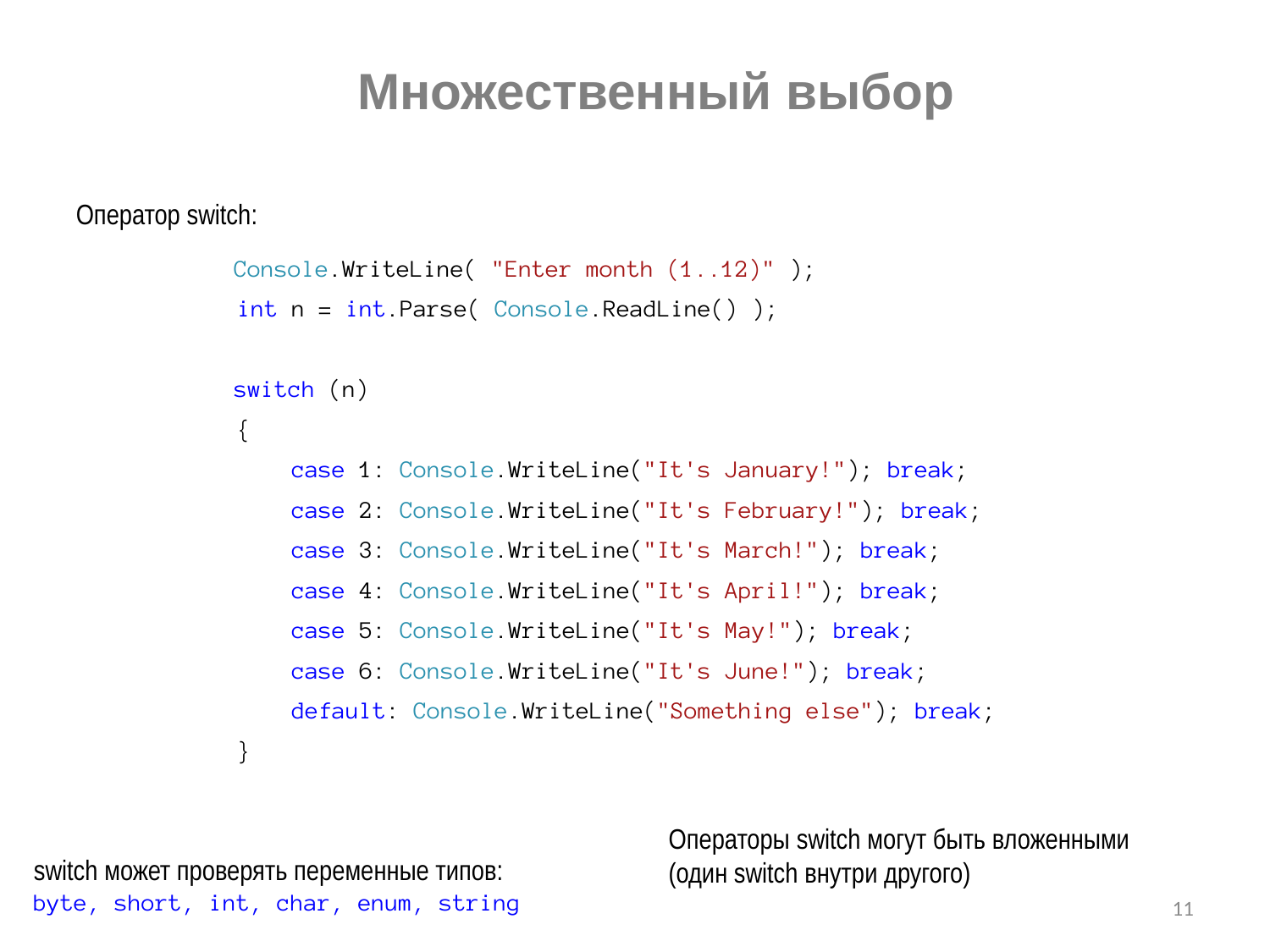

Множественный выбор
Оператор switch:
	       Console.WriteLine( "Enter month (1..12)" );
            int n = int.Parse( Console.ReadLine() );

	       switch (n)
            {
                case 1: Console.WriteLine("It's January!"); break;
                case 2: Console.WriteLine("It's February!"); break;
                case 3: Console.WriteLine("It's March!"); break;
                case 4: Console.WriteLine("It's April!"); break;
                case 5: Console.WriteLine("It's May!"); break;
                case 6: Console.WriteLine("It's June!"); break;
                default: Console.WriteLine("Something else"); break;
            }
Операторы switch могут быть вложенными
(один switch внутри другого)
switch может проверять переменные типов:
byte, short, int, char, enum, string
11